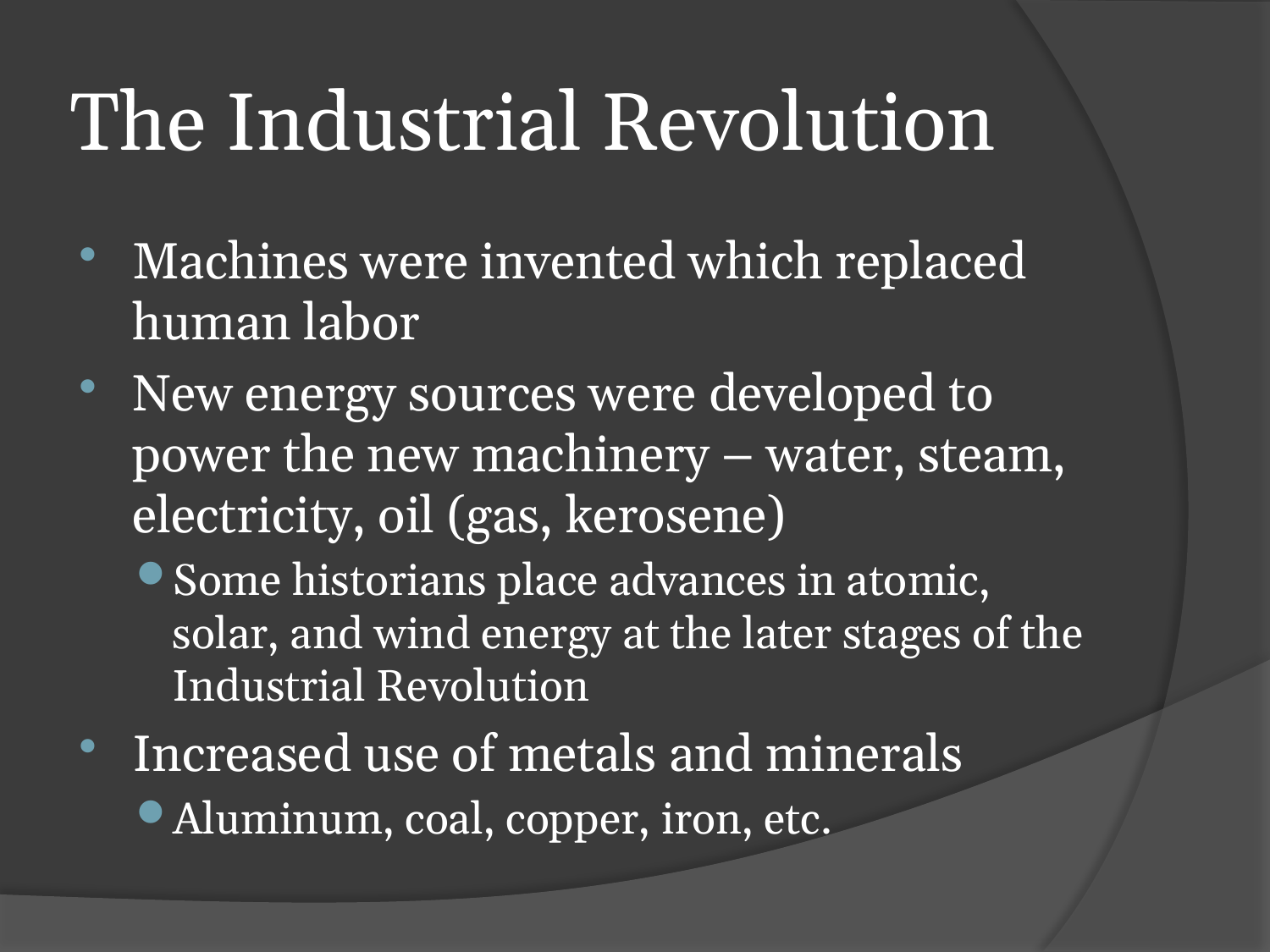

# The Industrial Revolution
Machines were invented which replaced human labor
New energy sources were developed to power the new machinery – water, steam, electricity, oil (gas, kerosene)
Some historians place advances in atomic, solar, and wind energy at the later stages of the Industrial Revolution
Increased use of metals and minerals
Aluminum, coal, copper, iron, etc.